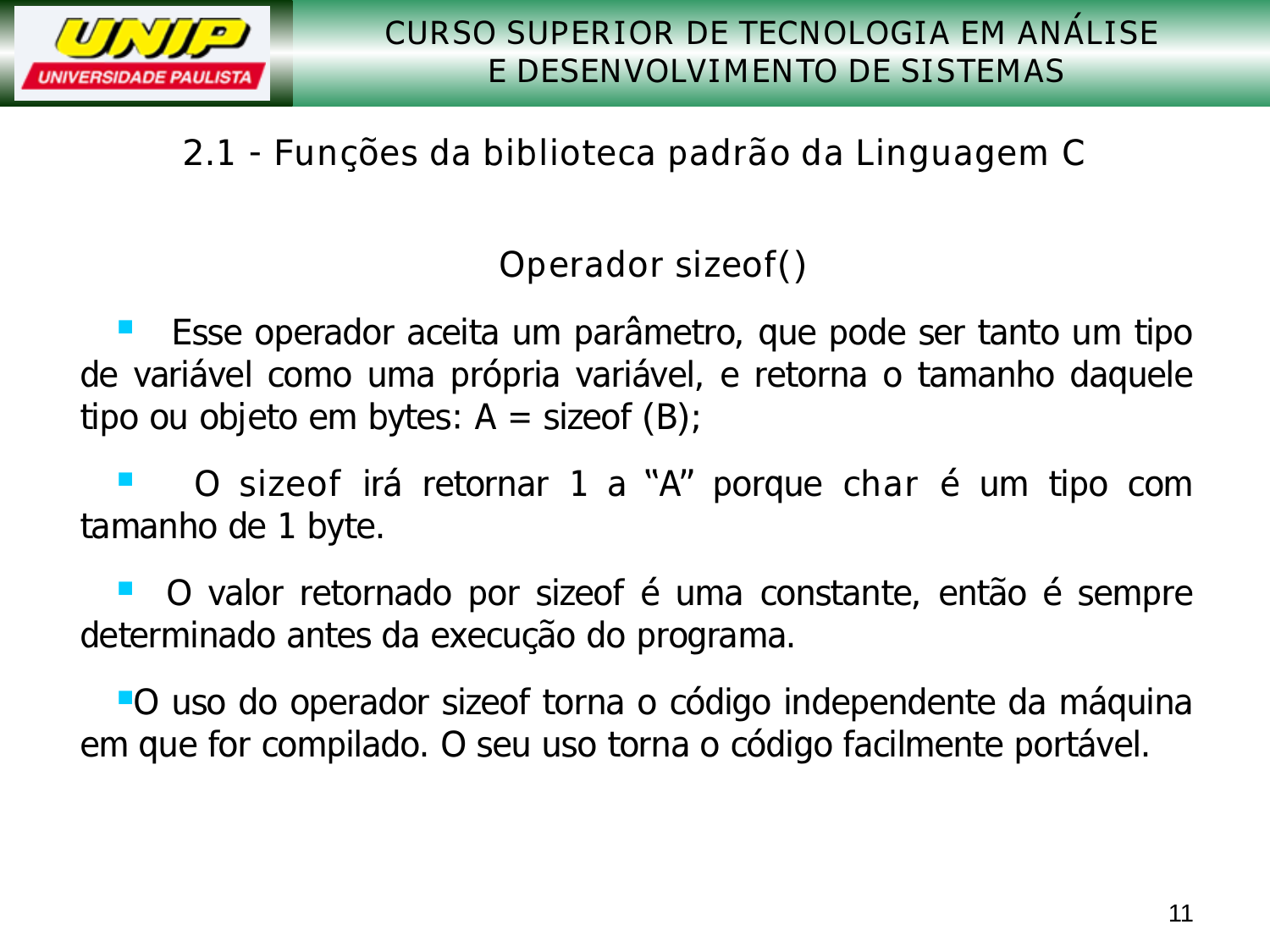

2.1 - Funções da biblioteca padrão da Linguagem C
Operador sizeof()
   Esse operador aceita um parâmetro, que pode ser tanto um tipo de variável como uma própria variável, e retorna o tamanho daquele tipo ou objeto em bytes: A = sizeof (B);
   O sizeof irá retornar 1 a “A” porque char é um tipo com tamanho de 1 byte.
  O valor retornado por sizeof é uma constante, então é sempre determinado antes da execução do programa.
O uso do operador sizeof torna o código independente da máquina em que for compilado. O seu uso torna o código facilmente portável.

11